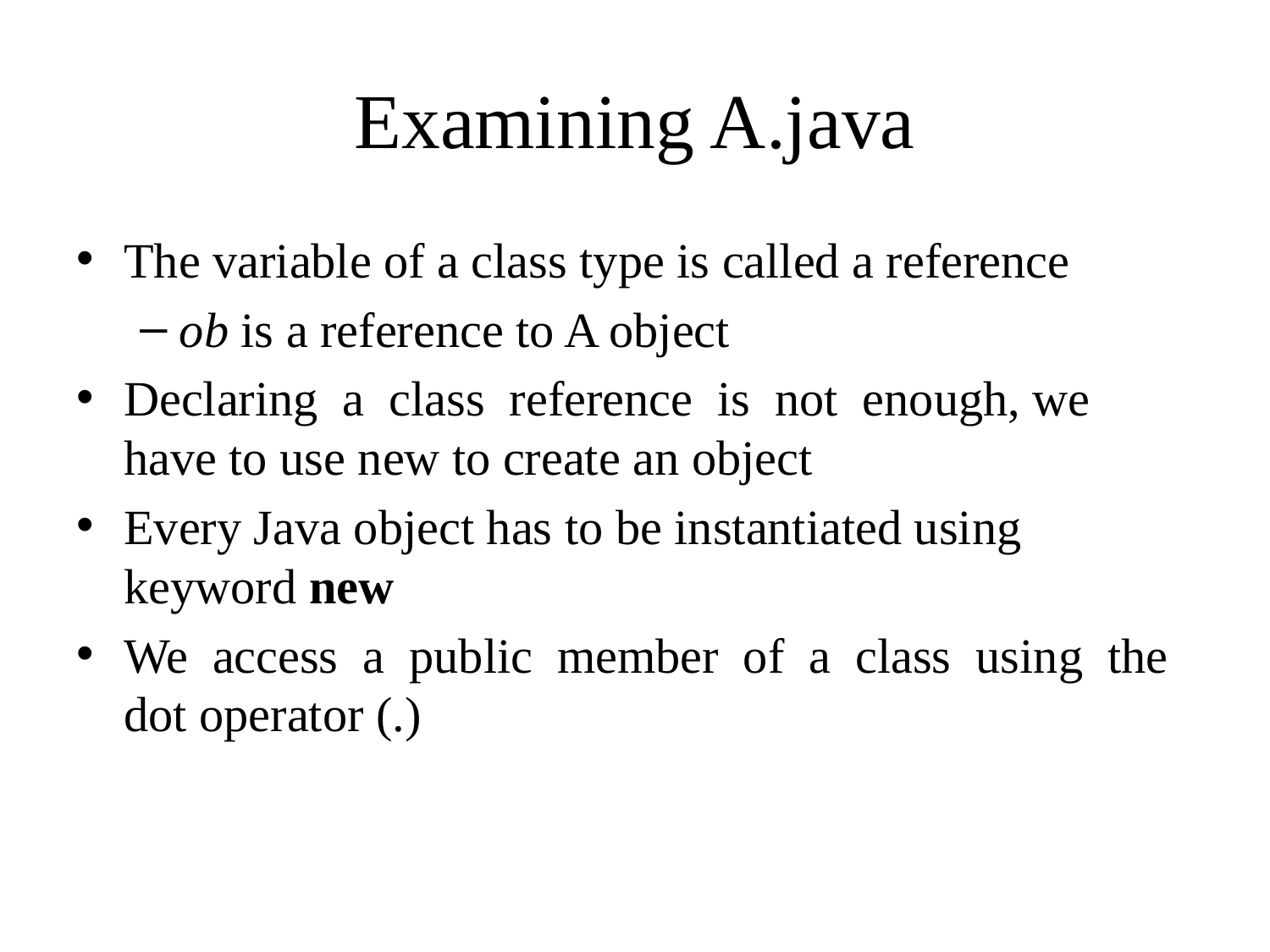

# Examining A.java
The variable of a class type is called a reference
ob is a reference to A object
Declaring  a  class  reference  is  not  enough, we have to use new to create an object
Every Java object has to be instantiated using keyword new
We  access  a  public  member  of  a  class  using  the  dot operator (.)